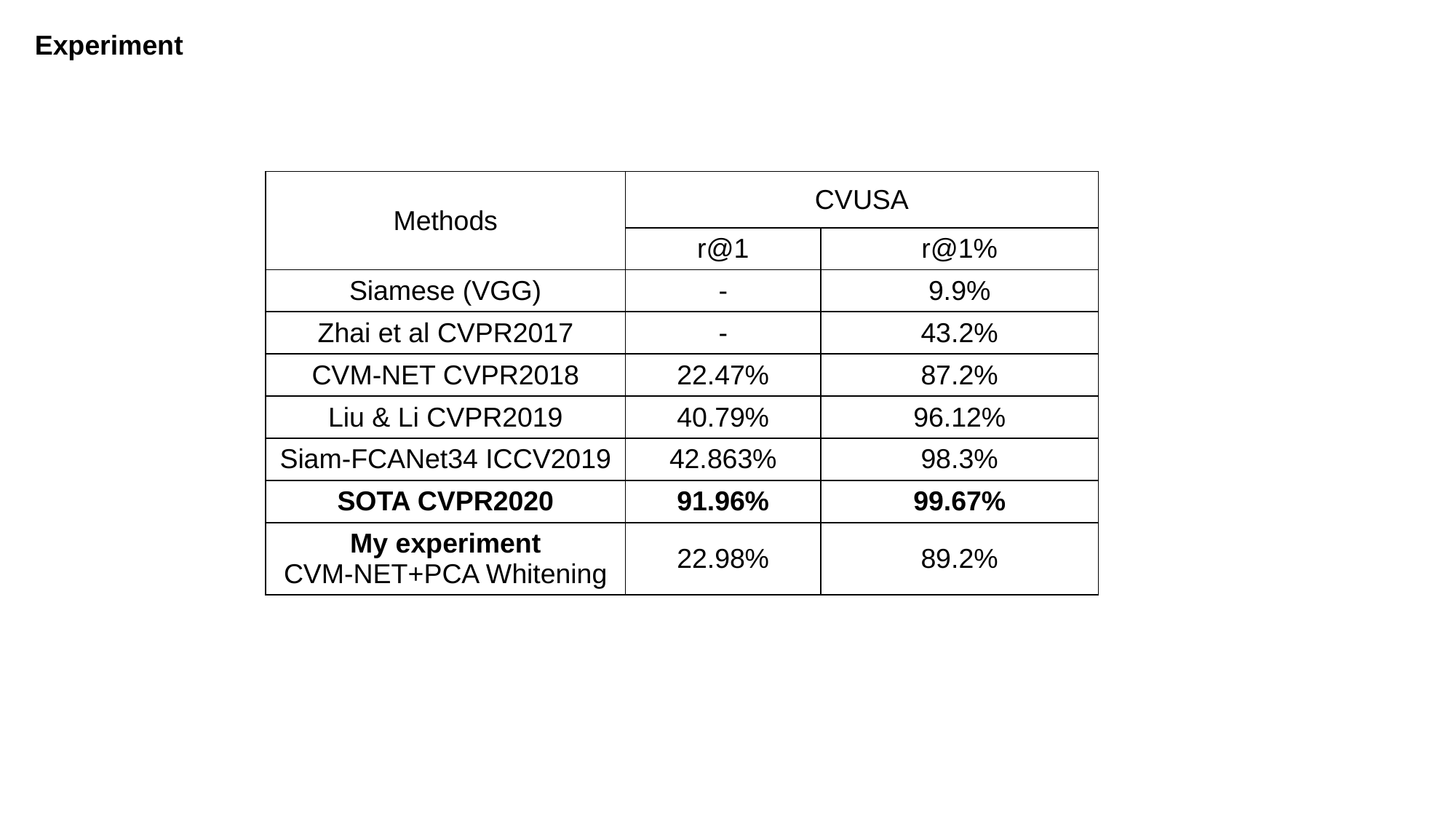

Experiment
| Methods | CVUSA |  |
| --- | --- | --- |
|  | r@1 | r@1% |
| Siamese (VGG) | - | 9.9% |
| Zhai et al CVPR2017 | - | 43.2% |
| CVM-NET CVPR2018 | 22.47% | 87.2% |
| Liu & Li CVPR2019 | 40.79% | 96.12% |
| Siam-FCANet34 ICCV2019 | 42.863% | 98.3% |
| SOTA CVPR2020 | 91.96% | 99.67% |
| My experiment CVM-NET+PCA Whitening | 22.98% | 89.2% |